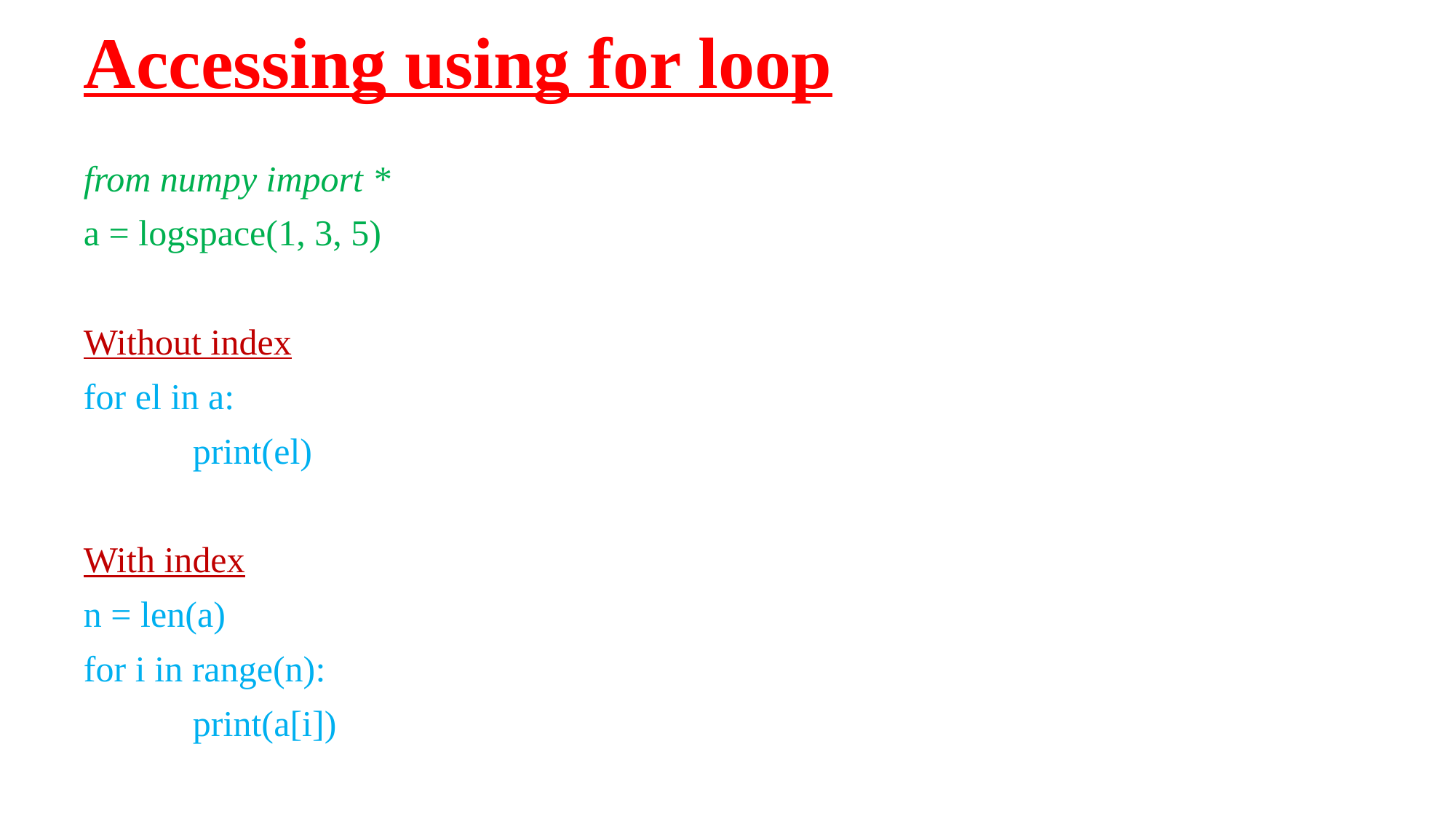

# Accessing using for loop
from numpy import *
a = logspace(1, 3, 5)

Without index
for el in a:
	print(el)

With index
n = len(a)
for i in range(n):
	print(a[i])